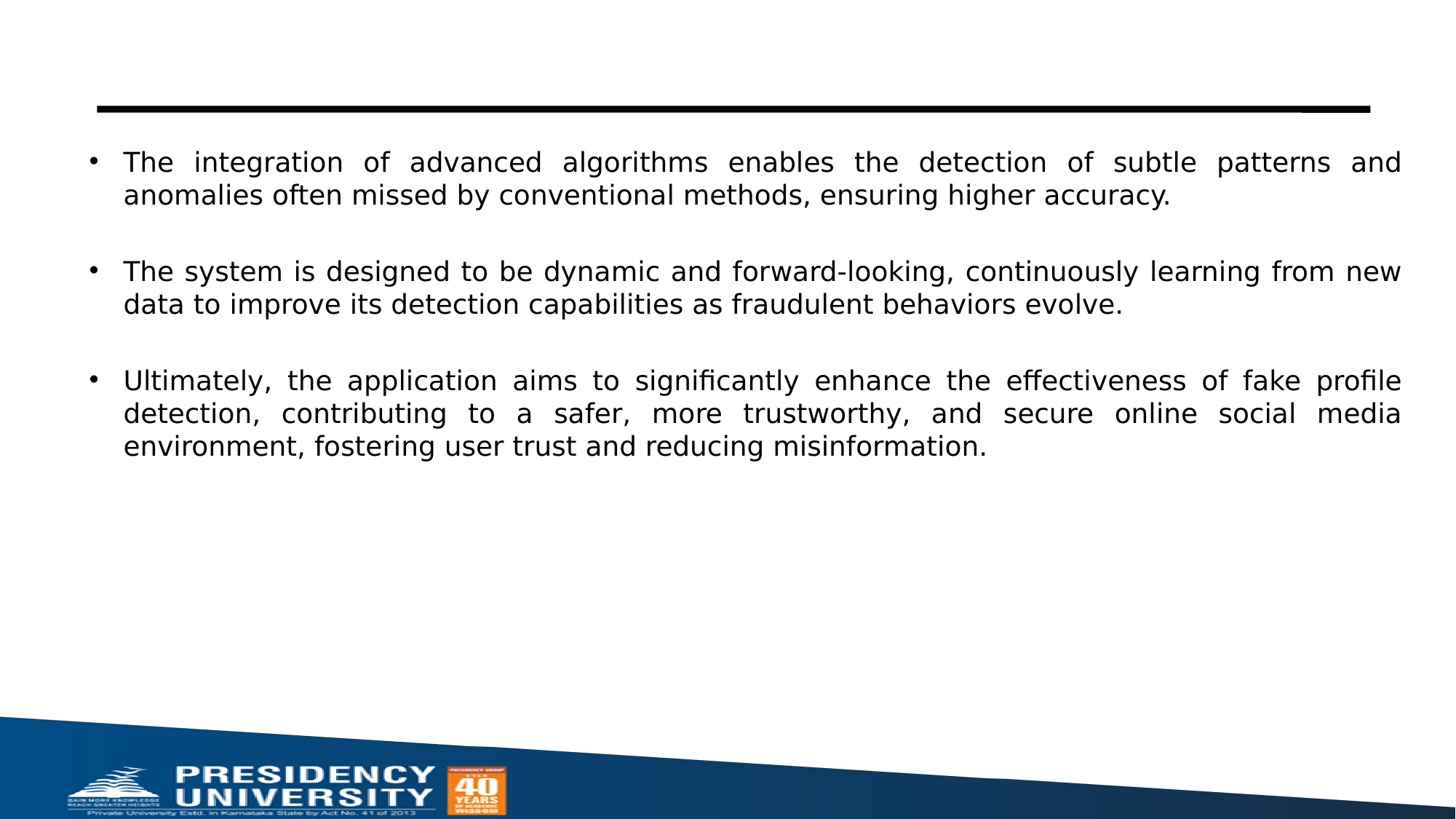

The integration of advanced algorithms enables the detection of subtle patterns and anomalies often missed by conventional methods, ensuring higher accuracy.

The system is designed to be dynamic and forward-looking, continuously learning from new data to improve its detection capabilities as fraudulent behaviors evolve.

Ultimately, the application aims to significantly enhance the effectiveness of fake profile detection, contributing to a safer, more trustworthy, and secure online social media environment, fostering user trust and reducing misinformation.